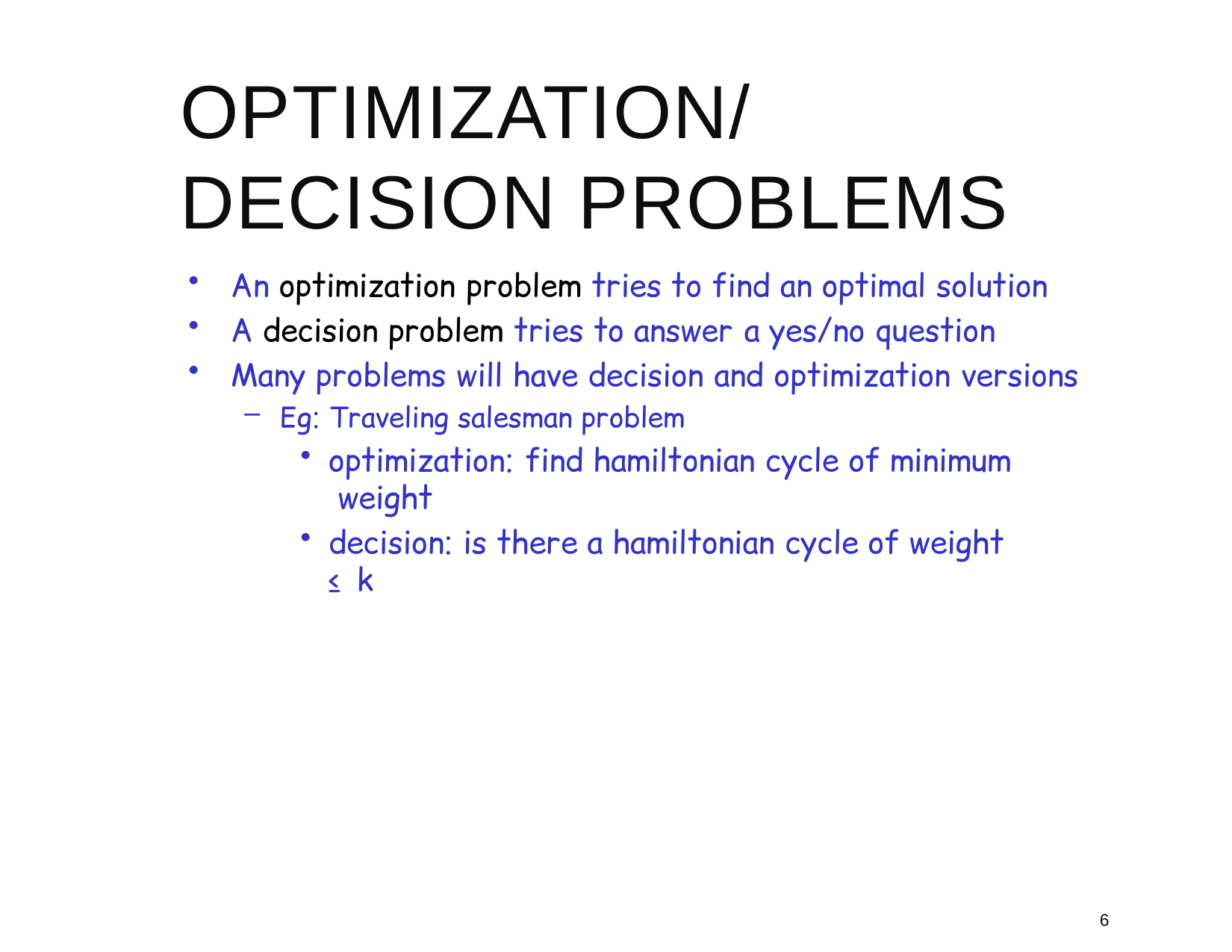

# Optimization/Decision Problems
An optimization problem tries to find an optimal solution
A decision problem tries to answer a yes/no question
Many problems will have decision and optimization versions
Eg: Traveling salesman problem
optimization: find hamiltonian cycle of minimum  weight
decision: is there a hamiltonian cycle of weight ≤  k
6